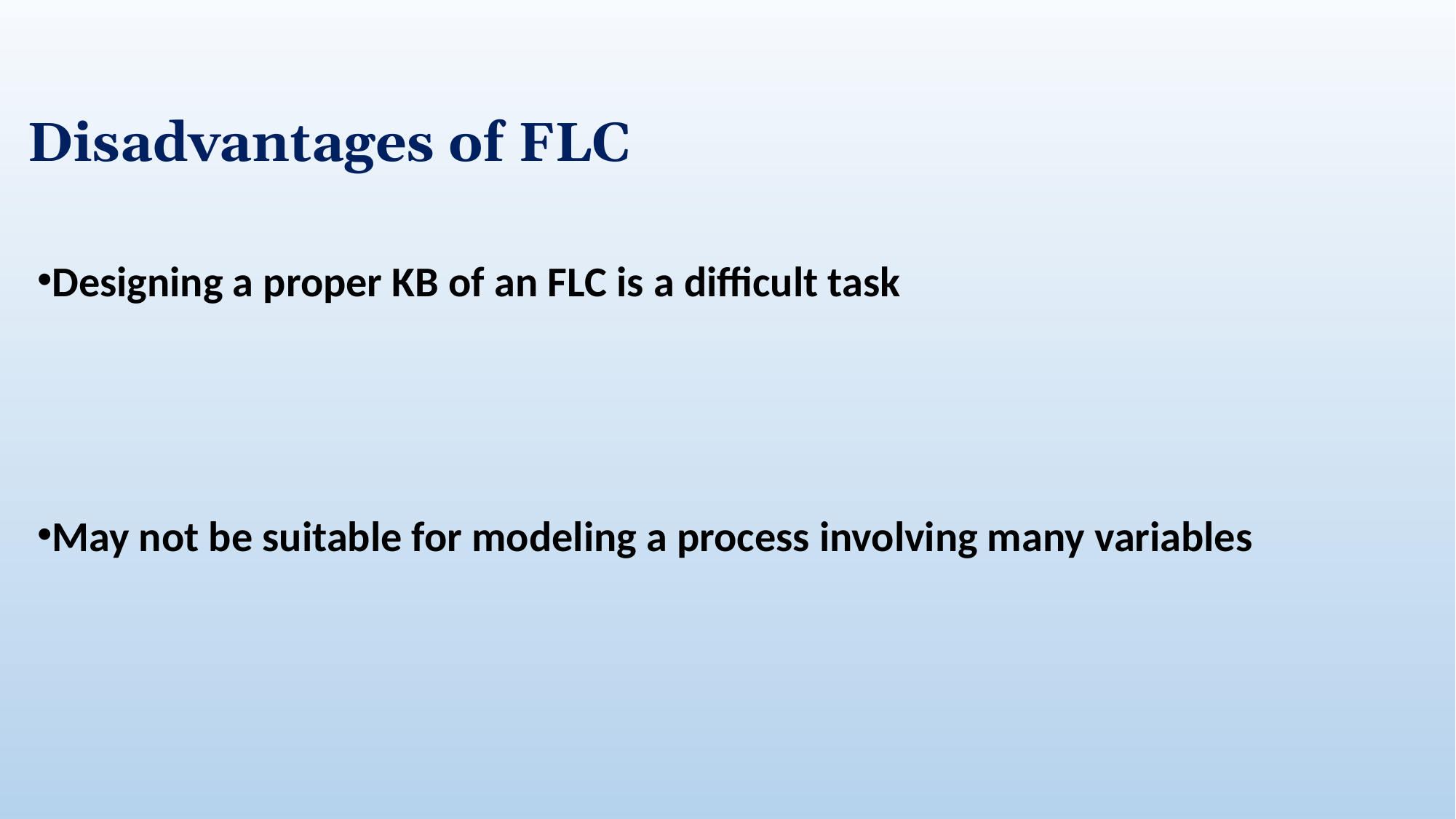

Disadvantages of FLC

Designing a proper KB of an FLC is a difficult task

May not be suitable for modeling a process involving many variables